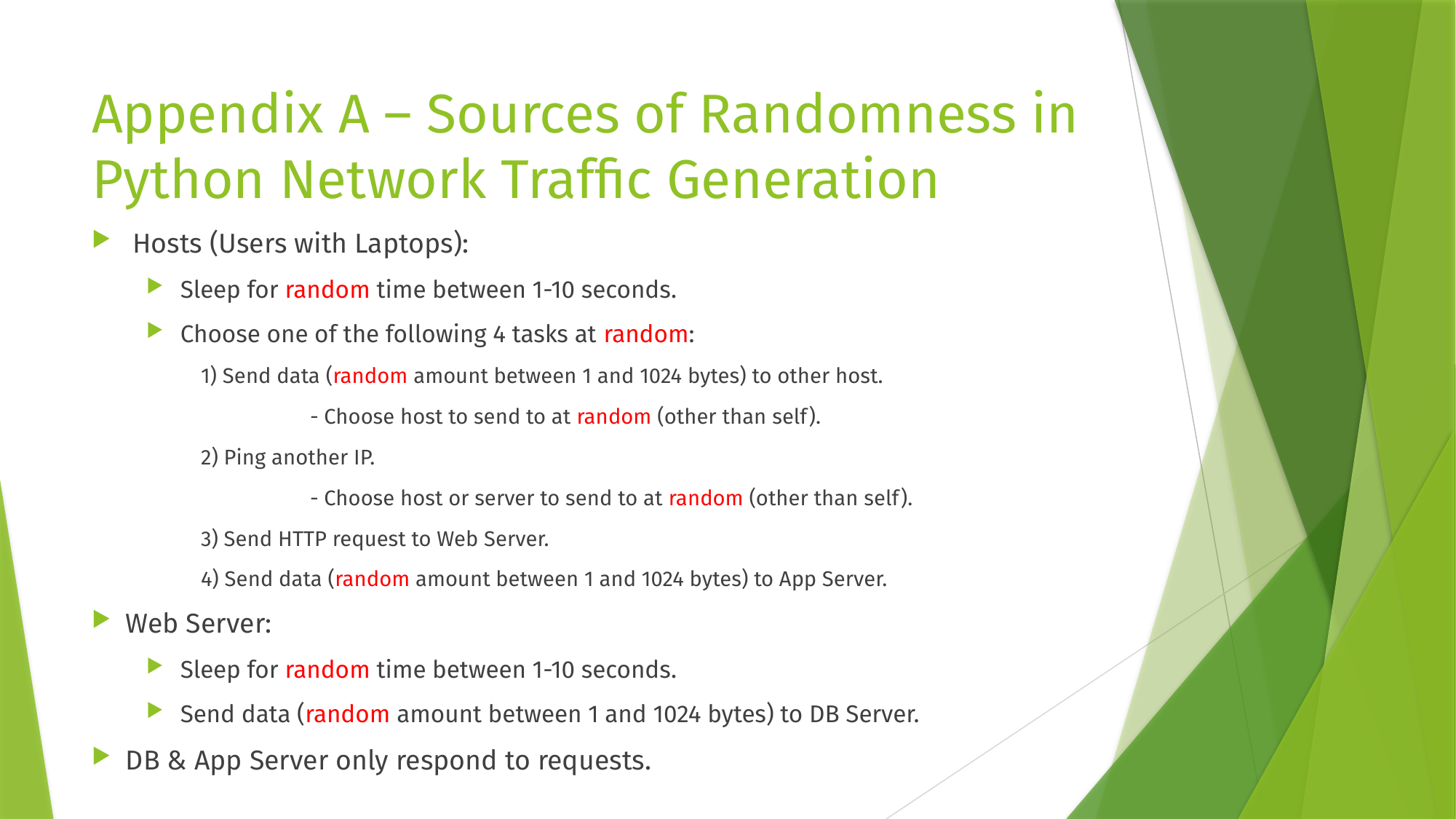

# Appendix A – Sources of Randomness in Python Network Traffic Generation
Hosts (Users with Laptops):
Sleep for random time between 1-10 seconds.
Choose one of the following 4 tasks at random:
1) Send data (random amount between 1 and 1024 bytes) to other host.
	- Choose host to send to at random (other than self).
2) Ping another IP.
	- Choose host or server to send to at random (other than self).
3) Send HTTP request to Web Server.
4) Send data (random amount between 1 and 1024 bytes) to App Server.
Web Server:
Sleep for random time between 1-10 seconds.
Send data (random amount between 1 and 1024 bytes) to DB Server.
DB & App Server only respond to requests.